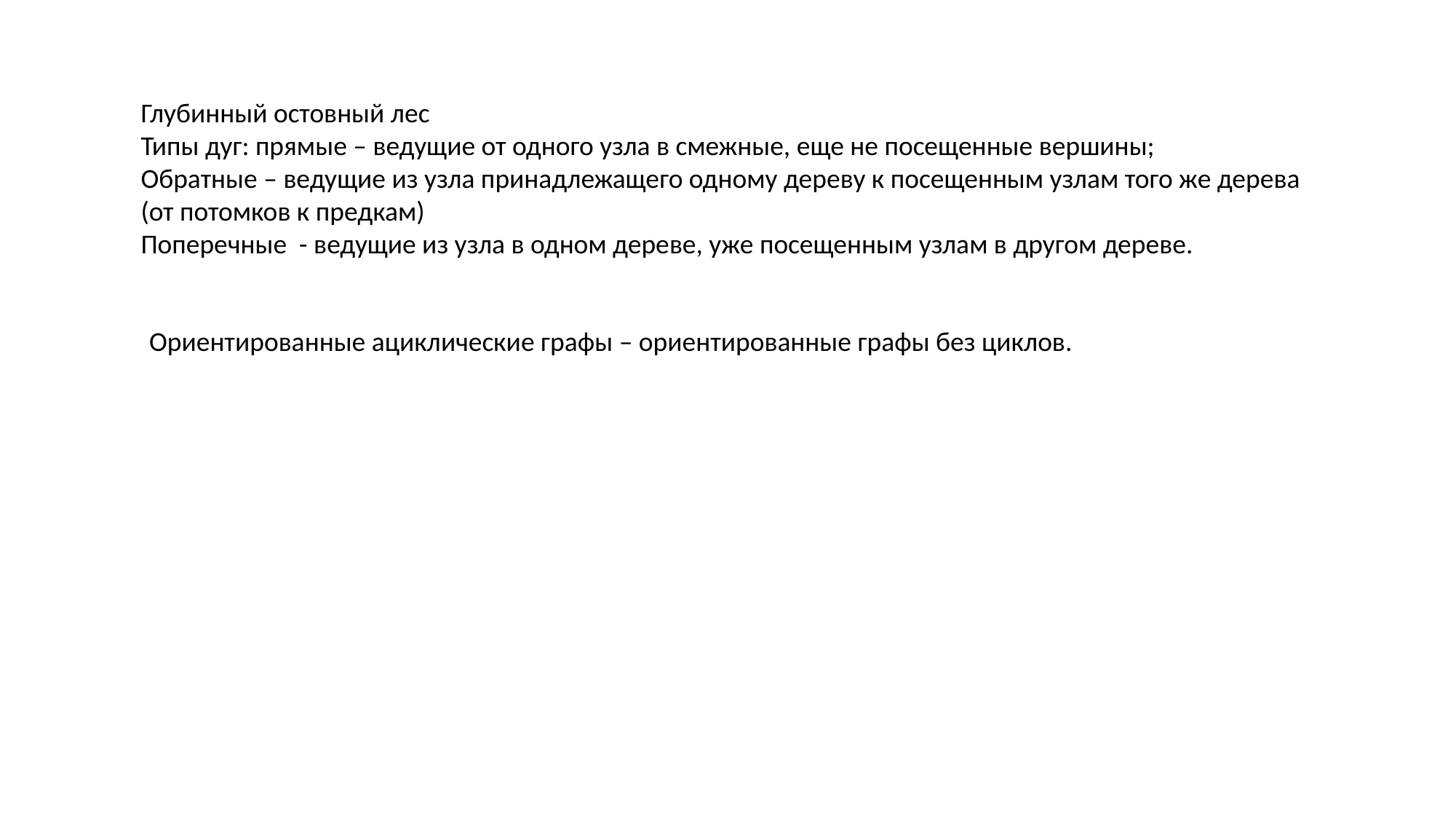

Глубинный остовный лес
Типы дуг: прямые – ведущие от одного узла в смежные, еще не посещенные вершины;
Обратные – ведущие из узла принадлежащего одному дереву к посещенным узлам того же дерева
(от потомков к предкам)
Поперечные  - ведущие из узла в одном дереве, уже посещенным узлам в другом дереве.
Ориентированные ациклические графы – ориентированные графы без циклов.